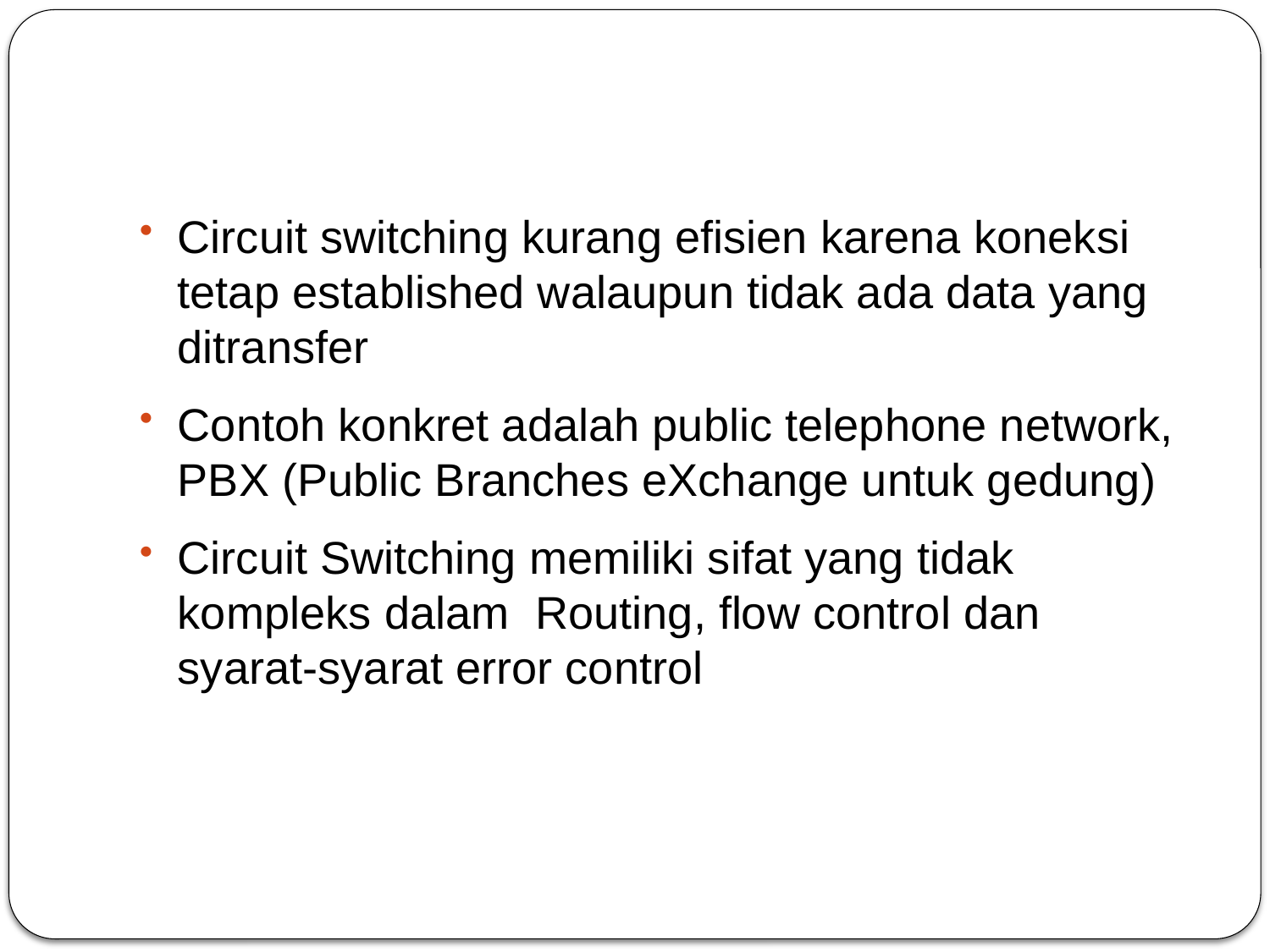

#
Circuit switching kurang efisien karena koneksi tetap established walaupun tidak ada data yang ditransfer
Contoh konkret adalah public telephone network, PBX (Public Branches eXchange untuk gedung)
Circuit Switching memiliki sifat yang tidak kompleks dalam  Routing, flow control dan syarat-syarat error control